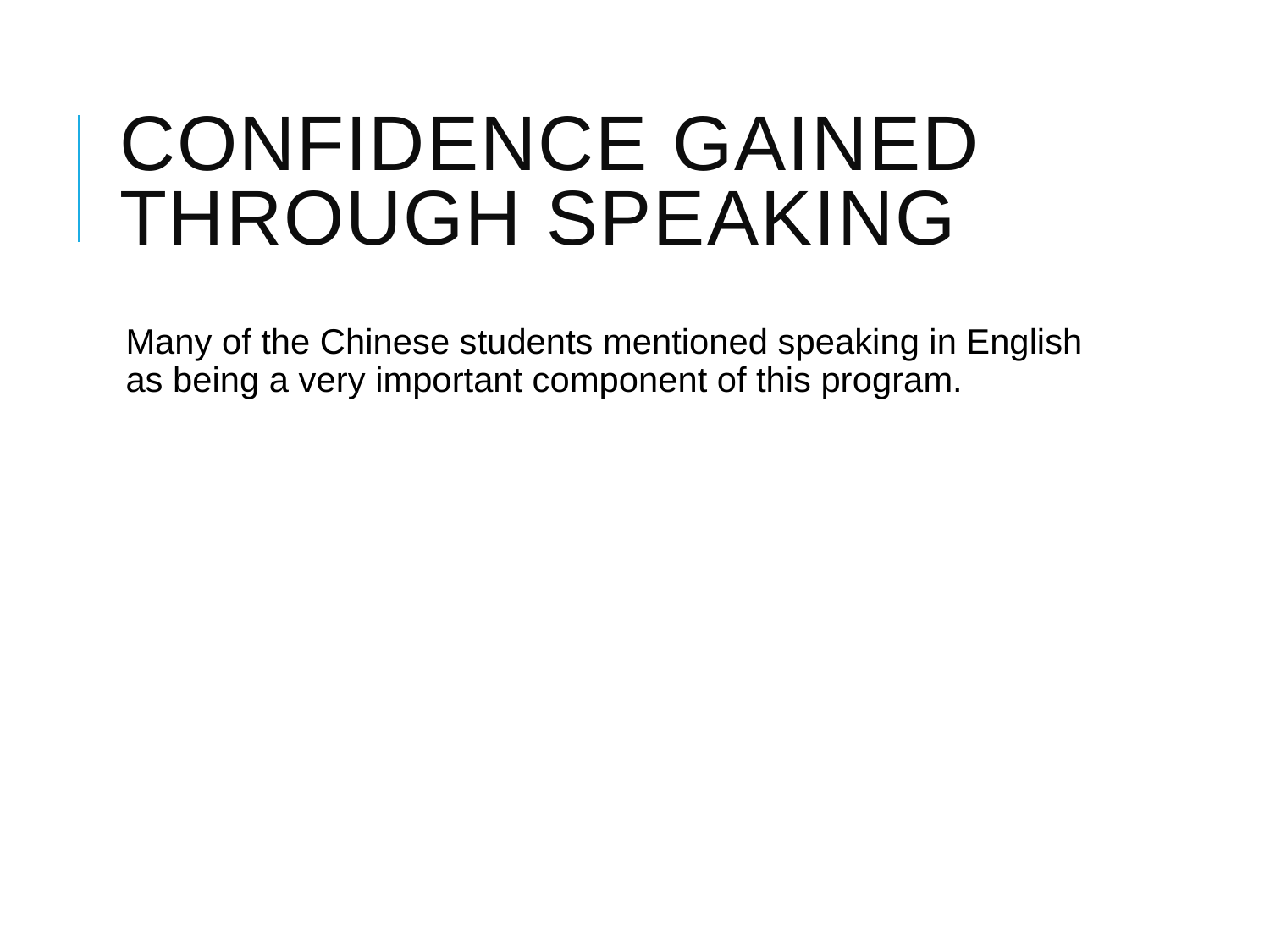

# Confidence gained through speaking
Many of the Chinese students mentioned speaking in English as being a very important component of this program.